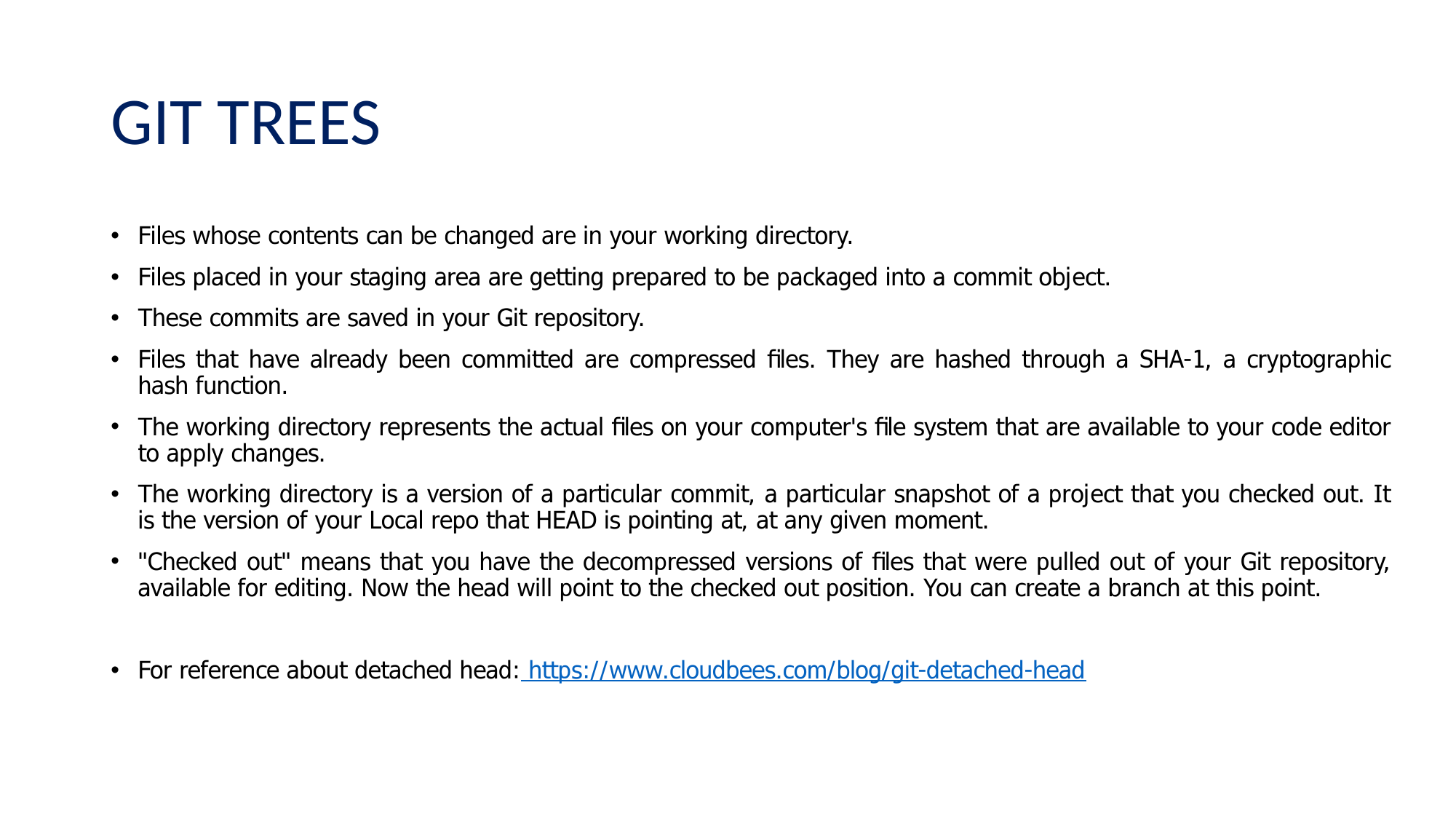

# GIT TREES
Files whose contents can be changed are in your working directory.
Files placed in your staging area are getting prepared to be packaged into a commit object.
These commits are saved in your Git repository.
Files that have already been committed are compressed files. They are hashed through a SHA-1, a cryptographic hash function.
The working directory represents the actual files on your computer's file system that are available to your code editor to apply changes.
The working directory is a version of a particular commit, a particular snapshot of a project that you checked out. It is the version of your Local repo that HEAD is pointing at, at any given moment.
"Checked out" means that you have the decompressed versions of files that were pulled out of your Git repository, available for editing. Now the head will point to the checked out position. You can create a branch at this point.

For reference about detached head: https://www.cloudbees.com/blog/git-detached-head